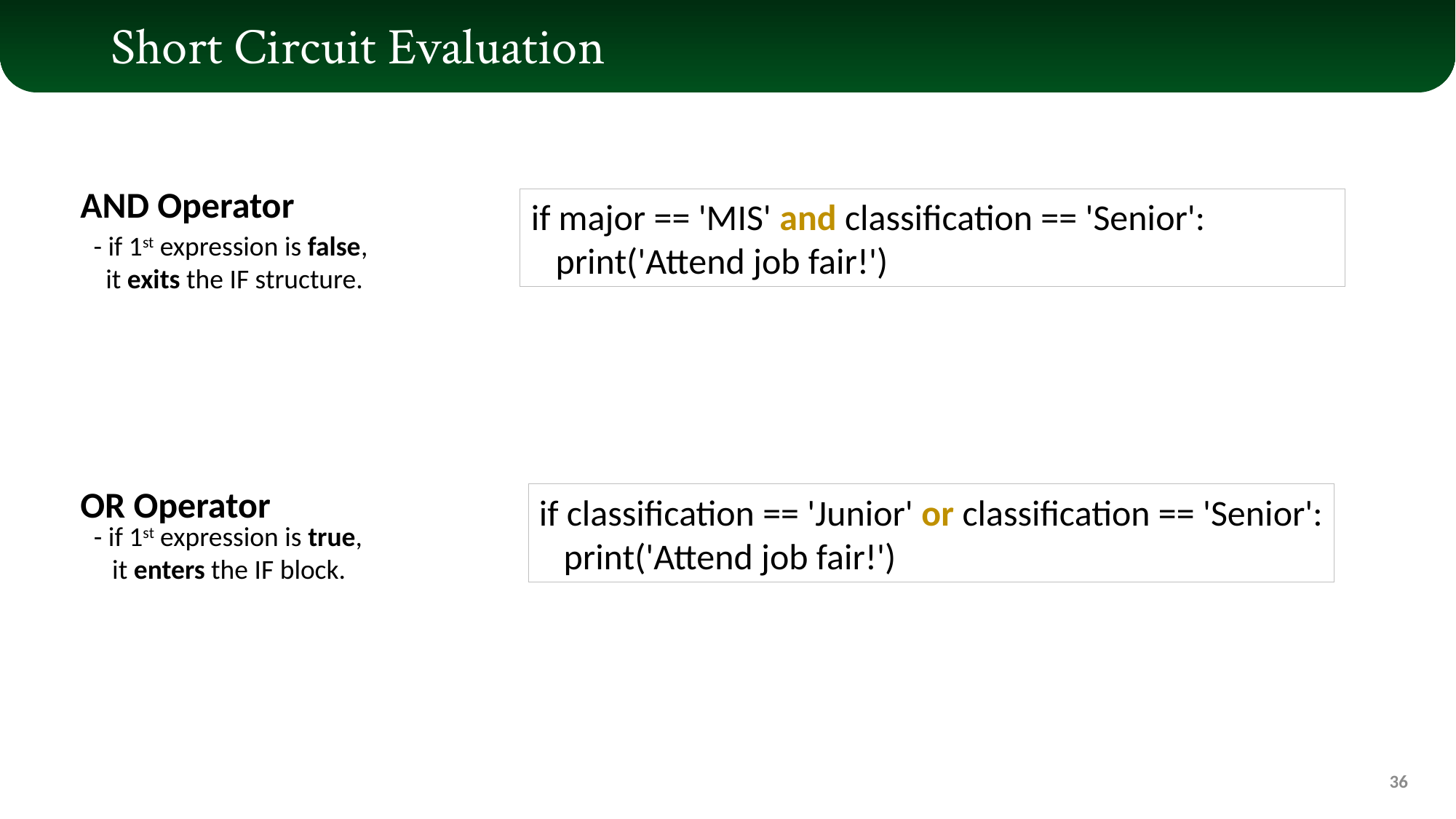

# Short Circuit Evaluation
AND Operator
  - if 1st expression is false,
    it exits the IF structure.
if major == 'MIS' and classification == 'Senior':
   print('Attend job fair!')
OR Operator
  - if 1st expression is true,
     it enters the IF block.
if classification == 'Junior' or classification == 'Senior':
   print('Attend job fair!')
36